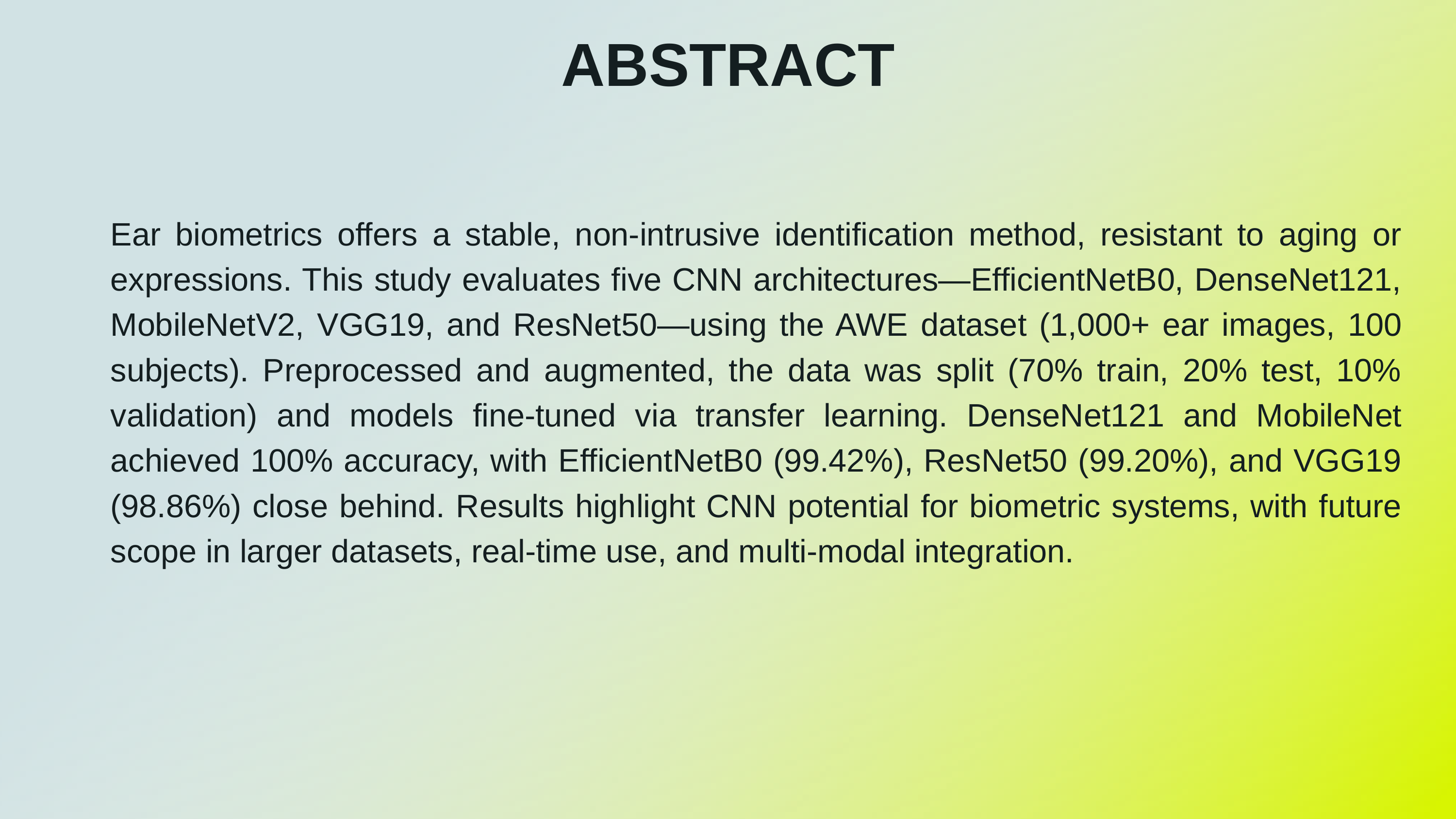

ABSTRACT
Ear biometrics offers a stable, non-intrusive identification method, resistant to aging or expressions. This study evaluates five CNN architectures—EfficientNetB0, DenseNet121, MobileNetV2, VGG19, and ResNet50—using the AWE dataset (1,000+ ear images, 100 subjects). Preprocessed and augmented, the data was split (70% train, 20% test, 10% validation) and models fine-tuned via transfer learning. DenseNet121 and MobileNet achieved 100% accuracy, with EfficientNetB0 (99.42%), ResNet50 (99.20%), and VGG19 (98.86%) close behind. Results highlight CNN potential for biometric systems, with future scope in larger datasets, real-time use, and multi-modal integration.